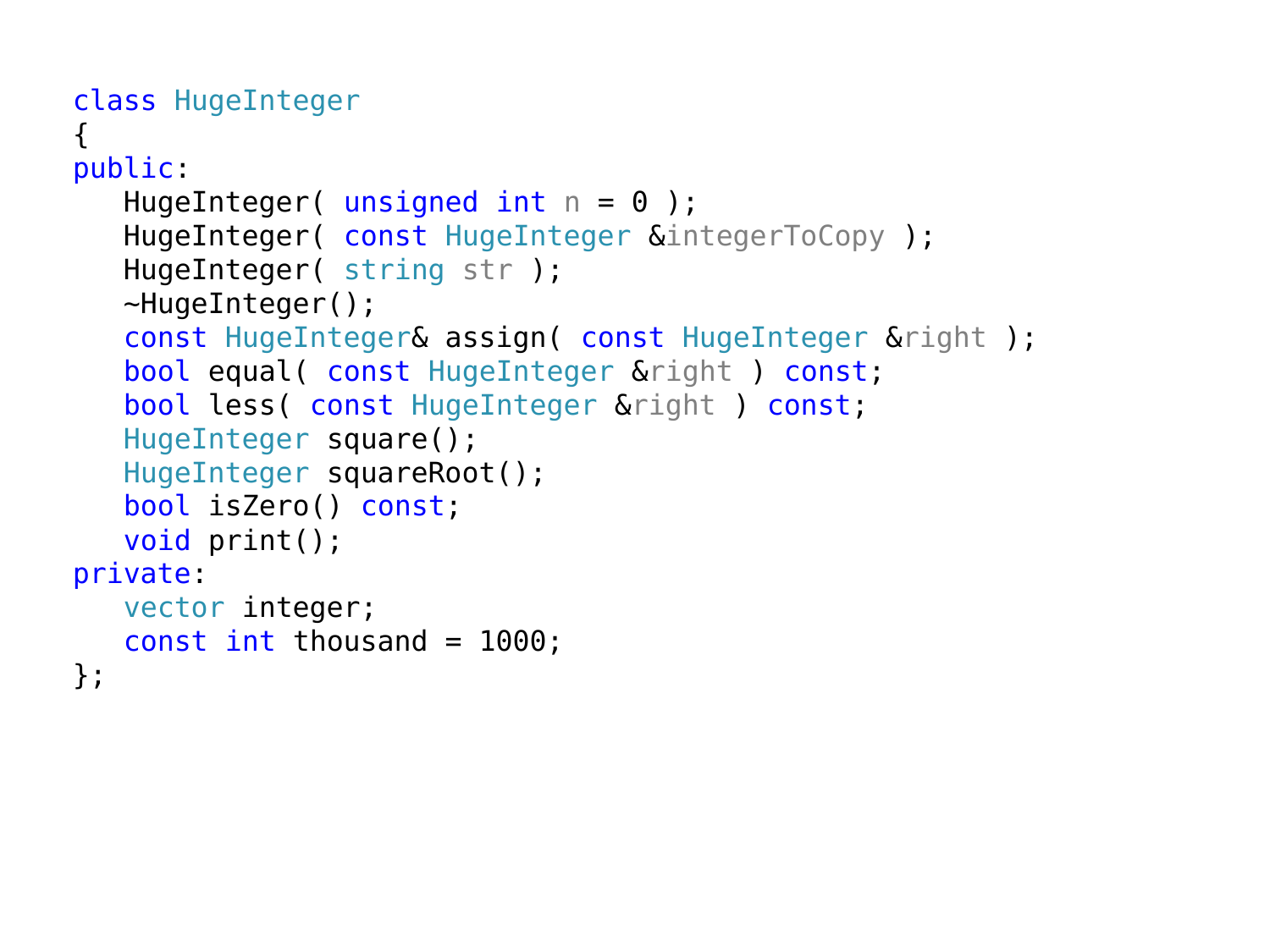

class HugeInteger
{
public:
   HugeInteger( unsigned int n = 0 );
   HugeInteger( const HugeInteger &integerToCopy );
   HugeInteger( string str );
   ~HugeInteger();
   const HugeInteger& assign( const HugeInteger &right );
   bool equal( const HugeInteger &right ) const;
   bool less( const HugeInteger &right ) const;
   HugeInteger square();
   HugeInteger squareRoot();
   bool isZero() const;
   void print();
private:
   vector integer;
   const int thousand = 1000;
};